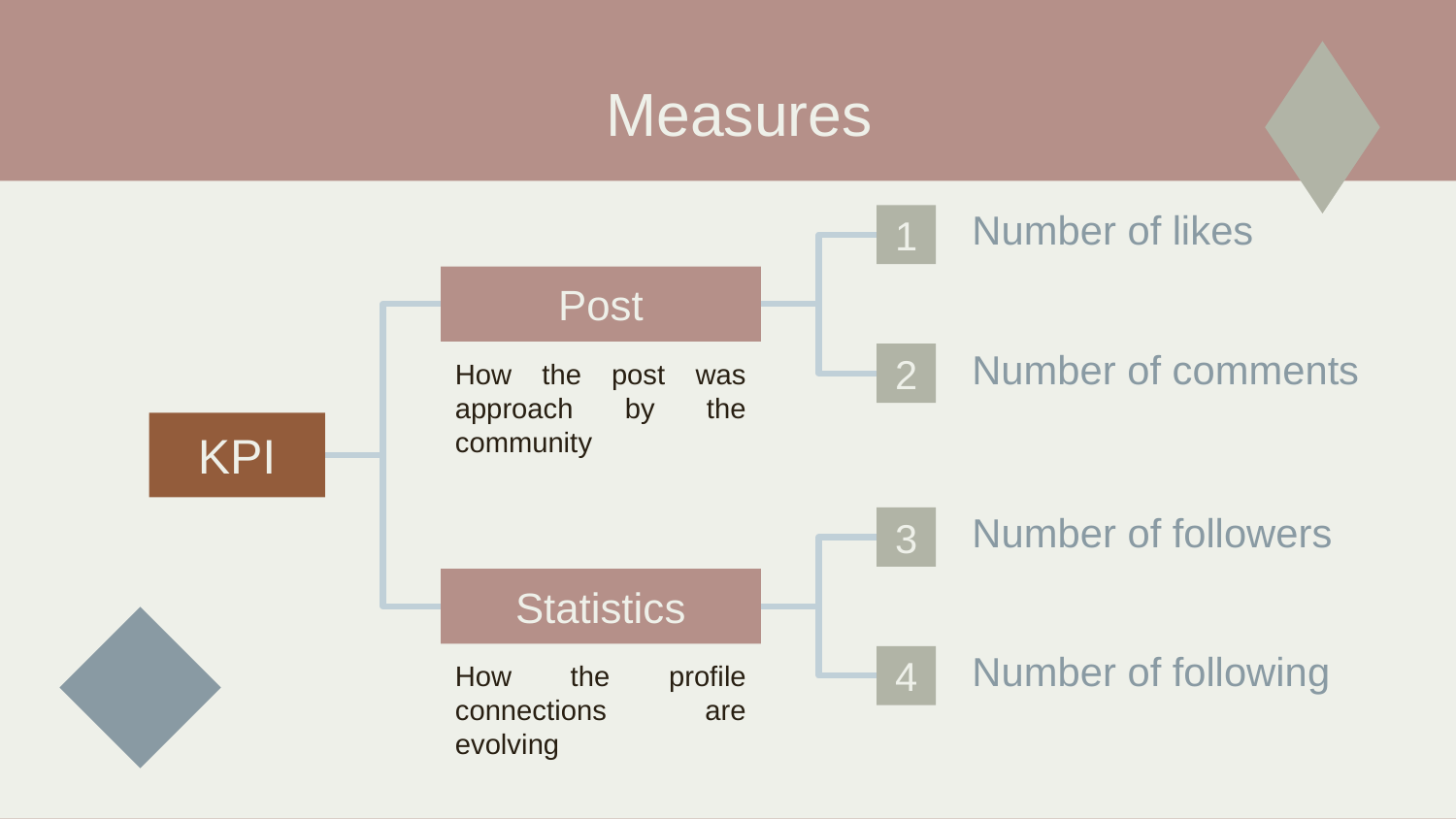

# Measures
Number of likes
1
Post
Number of comments
How the post was approach by the community
2
KPI
Number of followers
3
Statistics

Number of following
How the profile connections are evolving
4